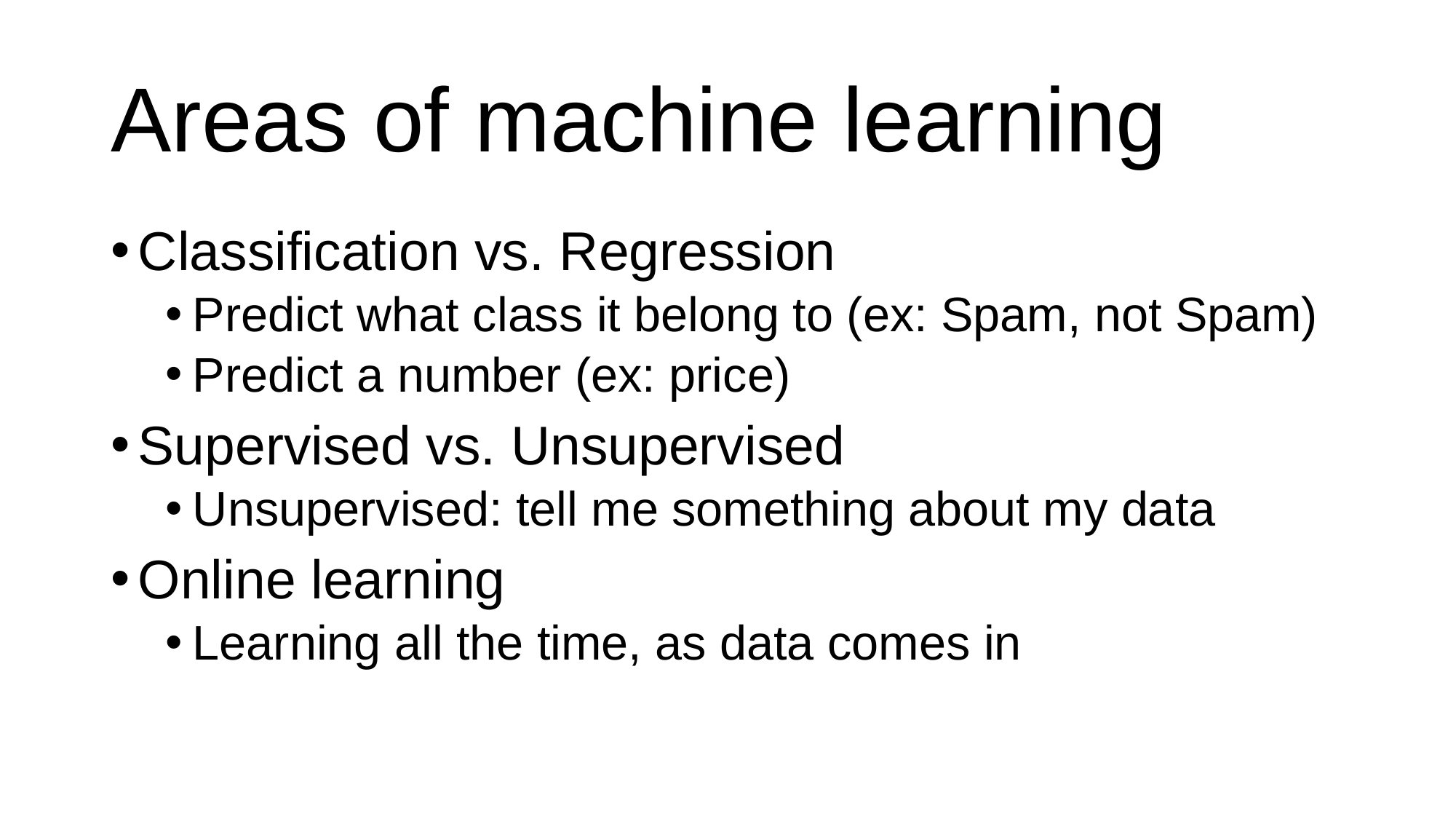

# Areas of machine learning
Classification vs. Regression
Predict what class it belong to (ex: Spam, not Spam)
Predict a number (ex: price)
Supervised vs. Unsupervised
Unsupervised: tell me something about my data
Online learning
Learning all the time, as data comes in